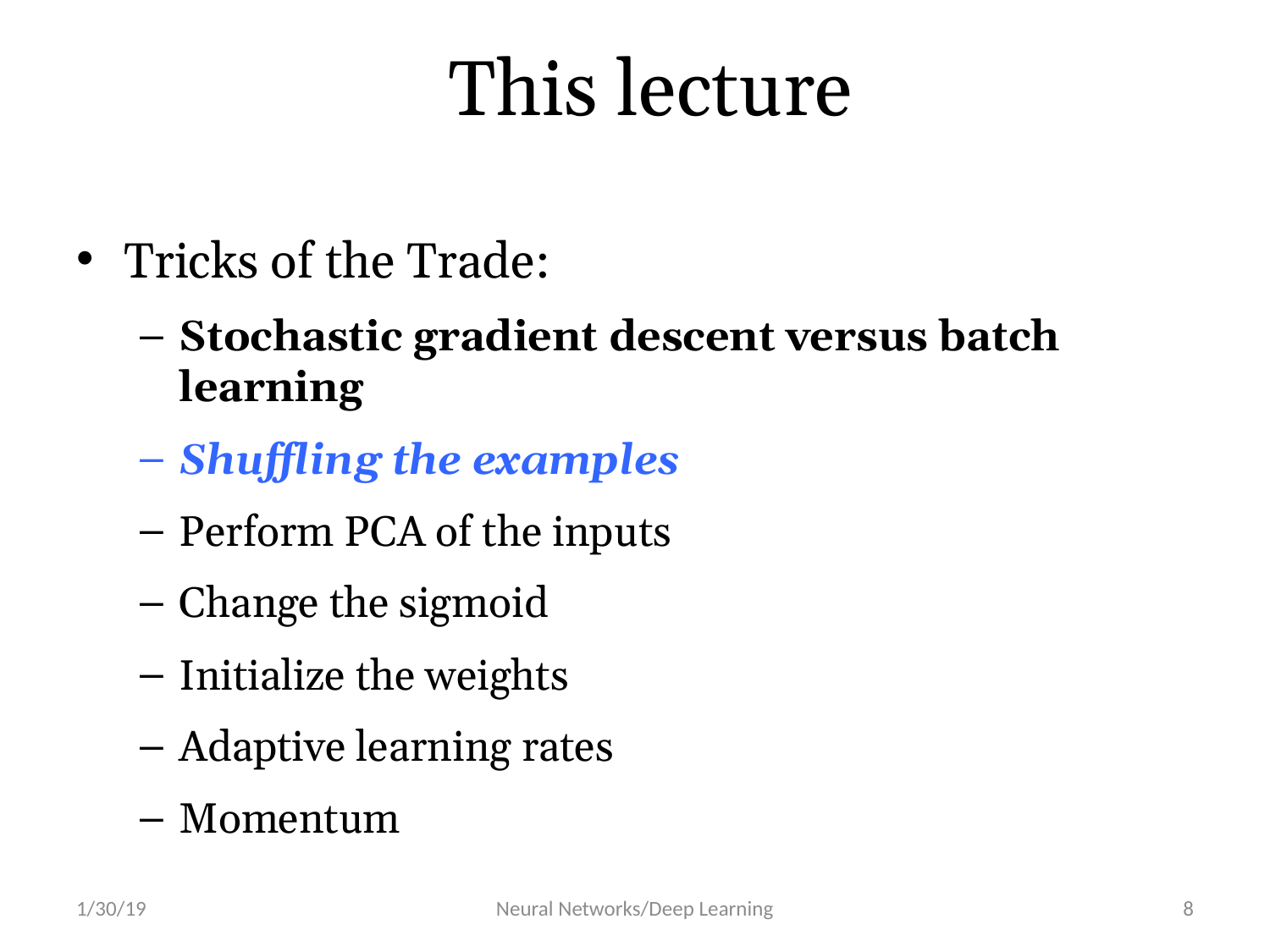

# This lecture
Tricks of the Trade:
Stochastic gradient descent versus batch learning
Shuffling the examples
Perform PCA of the inputs
Change the sigmoid
Initialize the weights
Adaptive learning rates
Momentum

1/30/19
Neural Networks/Deep Learning
8